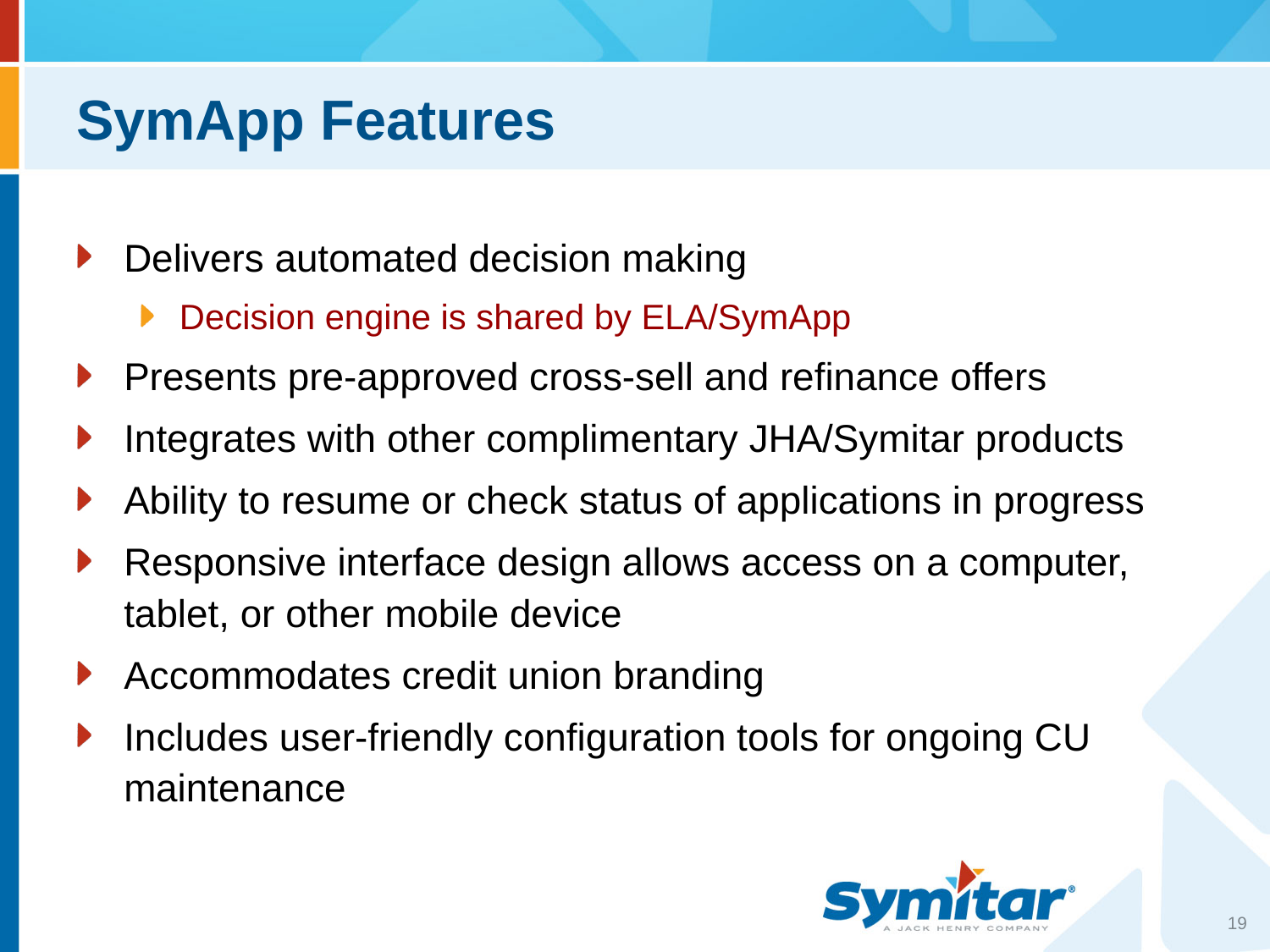

# SymApp Features
Delivers automated decision making
Decision engine is shared by ELA/SymApp
Presents pre-approved cross-sell and refinance offers
Integrates with other complimentary JHA/Symitar products
Ability to resume or check status of applications in progress
Responsive interface design allows access on a computer, tablet, or other mobile device
Accommodates credit union branding
Includes user-friendly configuration tools for ongoing CU maintenance